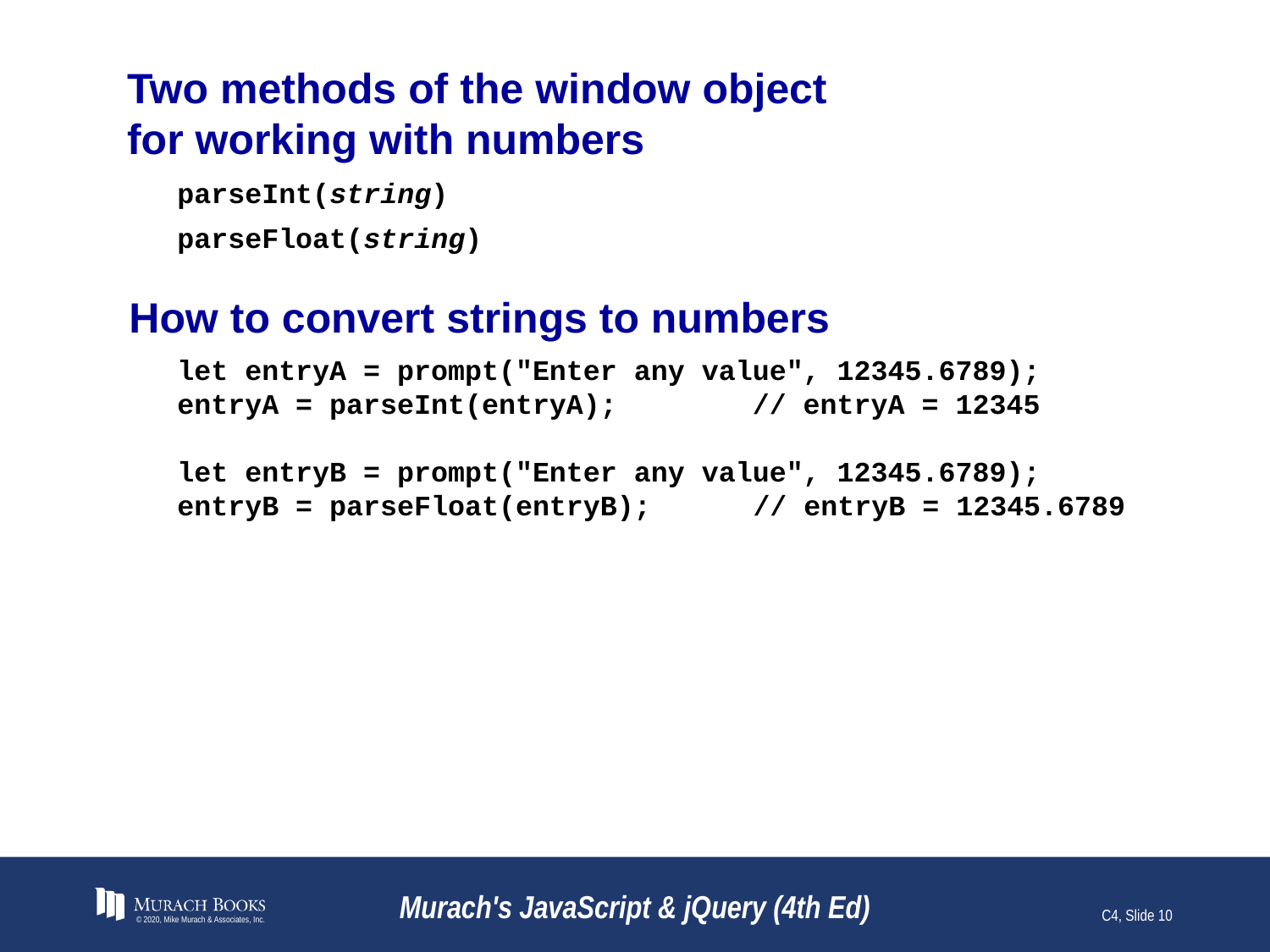

# Two methods of the window object for working with numbers
parseInt(string)
parseFloat(string)
How to convert strings to numbers
let entryA = prompt("Enter any value", 12345.6789);
entryA = parseInt(entryA);        // entryA = 12345

let entryB = prompt("Enter any value", 12345.6789);
entryB = parseFloat(entryB);      // entryB = 12345.6789

© 2020, Mike Murach & Associates, Inc.
Murach's JavaScript & jQuery (4th Ed)

C4, Slide 10